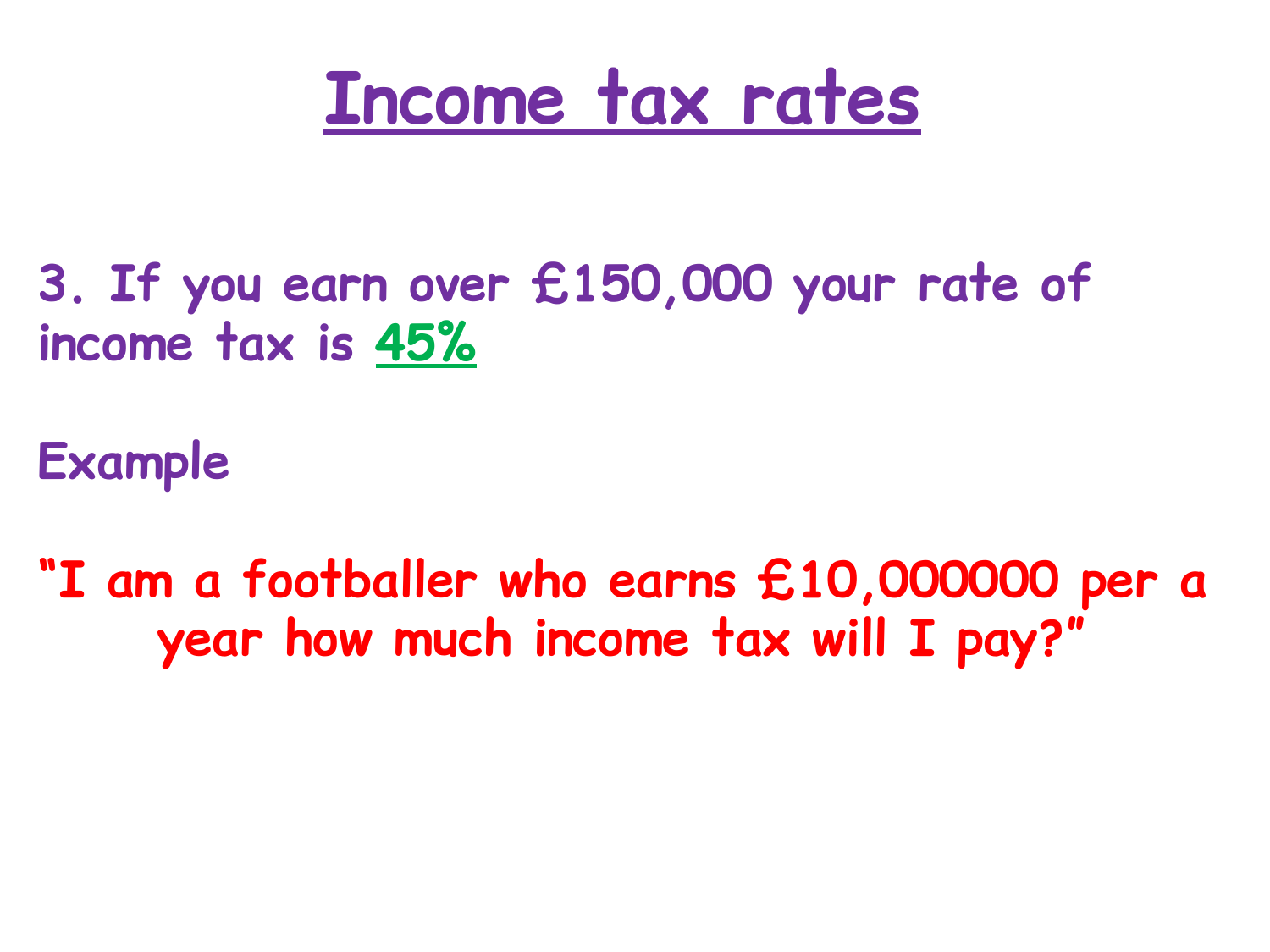

Income tax rates

3. If you earn over £150,000 your rate of income tax is 45%

Example

“I am a footballer who earns £10,000000 per a year how much income tax will I pay?”